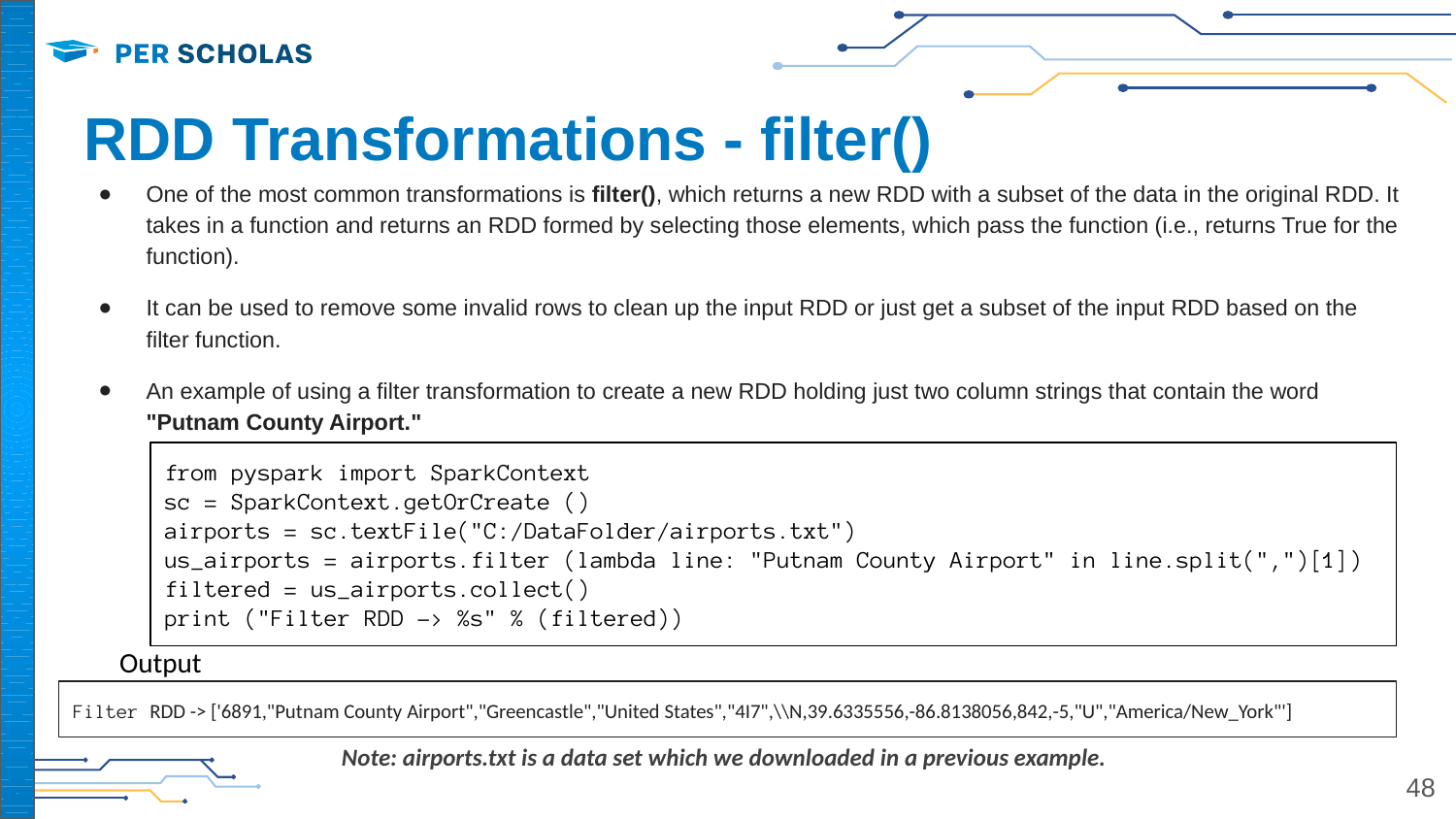

# RDD Transformations - filter()
One of the most common transformations is filter(), which returns a new RDD with a subset of the data in the original RDD. It takes in a function and returns an RDD formed by selecting those elements, which pass the function (i.e., returns True for the function).
It can be used to remove some invalid rows to clean up the input RDD or just get a subset of the input RDD based on the filter function.
An example of using a filter transformation to create a new RDD holding just two column strings that contain the word "Putnam County Airport."
from pyspark import SparkContext
sc = SparkContext.getOrCreate ()
airports = sc.textFile("C:/DataFolder/airports.txt")
us_airports = airports.filter (lambda line: "Putnam County Airport" in line.split(",")[1])
filtered = us_airports.collect()
print ("Filter RDD -> %s" % (filtered))
Output
Filter RDD -> ['6891,"Putnam County Airport","Greencastle","United States","4I7",\\N,39.6335556,-86.8138056,842,-5,"U","America/New_York"']
Note: airports.txt is a data set which we downloaded in a previous example.
48